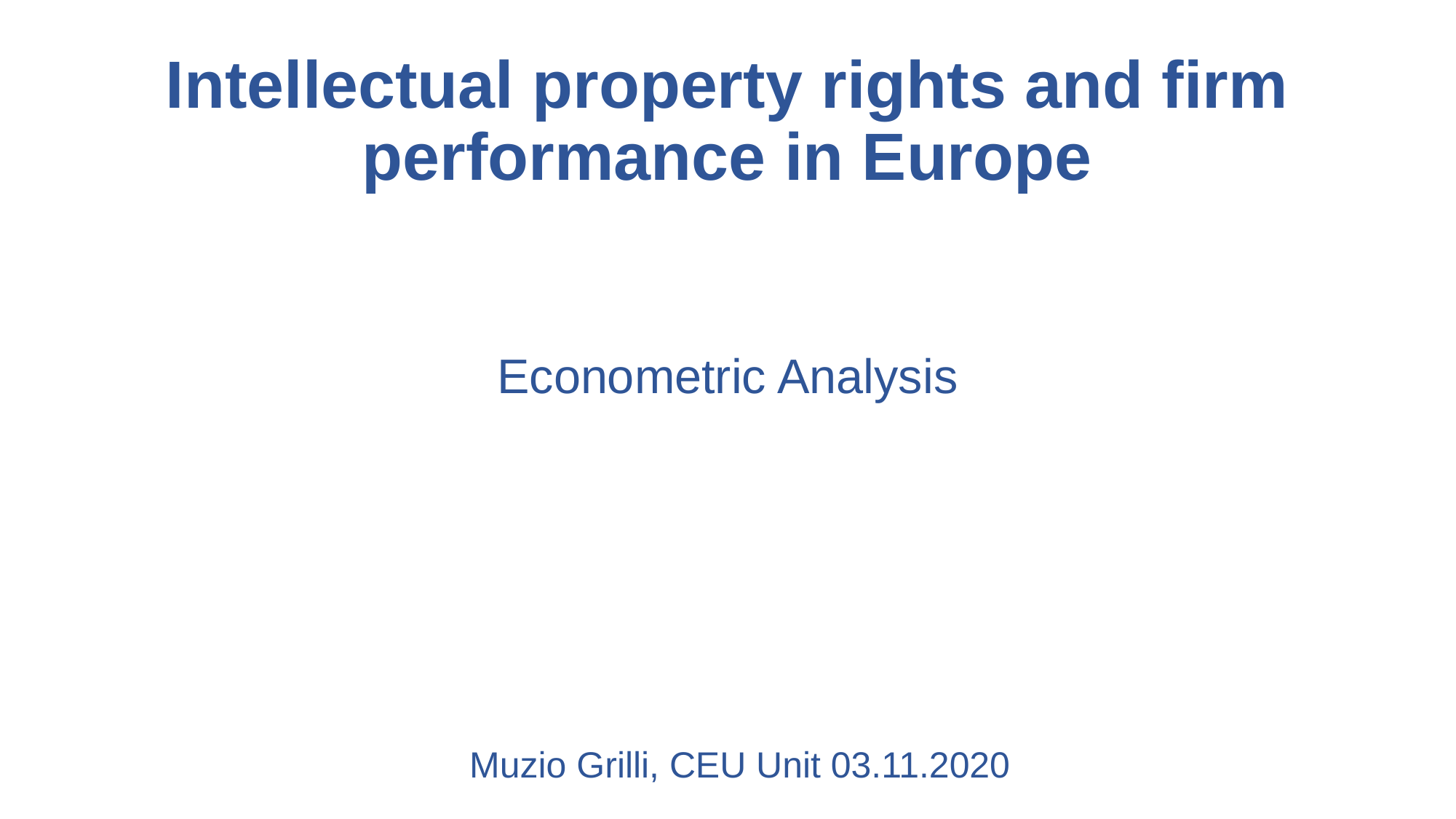

# Intellectual property rights and firm performance in Europe
Econometric Analysis
Muzio Grilli, CEU Unit 03.11.2020